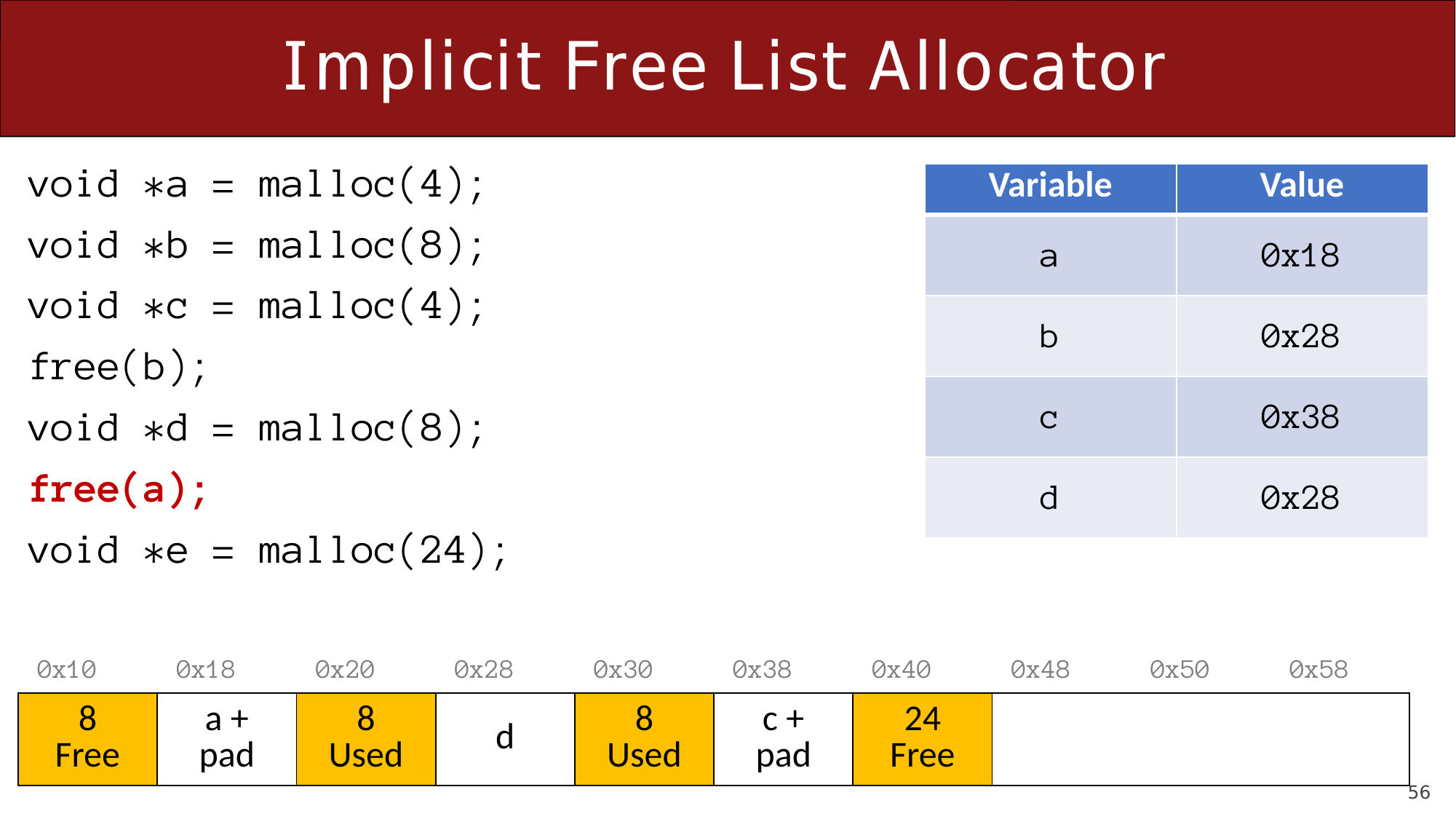

# Implicit Free List Allocator
void *a = malloc(4);
void *b = malloc(8);
void *c = malloc(4);
free(b);
void *d = malloc(8);
free(a);
void *e = malloc(24);
| Variable | Value |
| --- | --- |
| a | 0x18 |
| b | 0x28 |
| c | 0x38 |
| d | 0x28 |
| 0x10 | 0x18 | 0x20 | 0x28 | 0x30 | 0x38 | 0x40 | 0x48 | 0x50 | 0x58 |
| --- | --- | --- | --- | --- | --- | --- | --- | --- | --- |
| 8 Free | a + pad | 8 Used | d | 8 Used | c + pad | 24 Free |  |  |  |